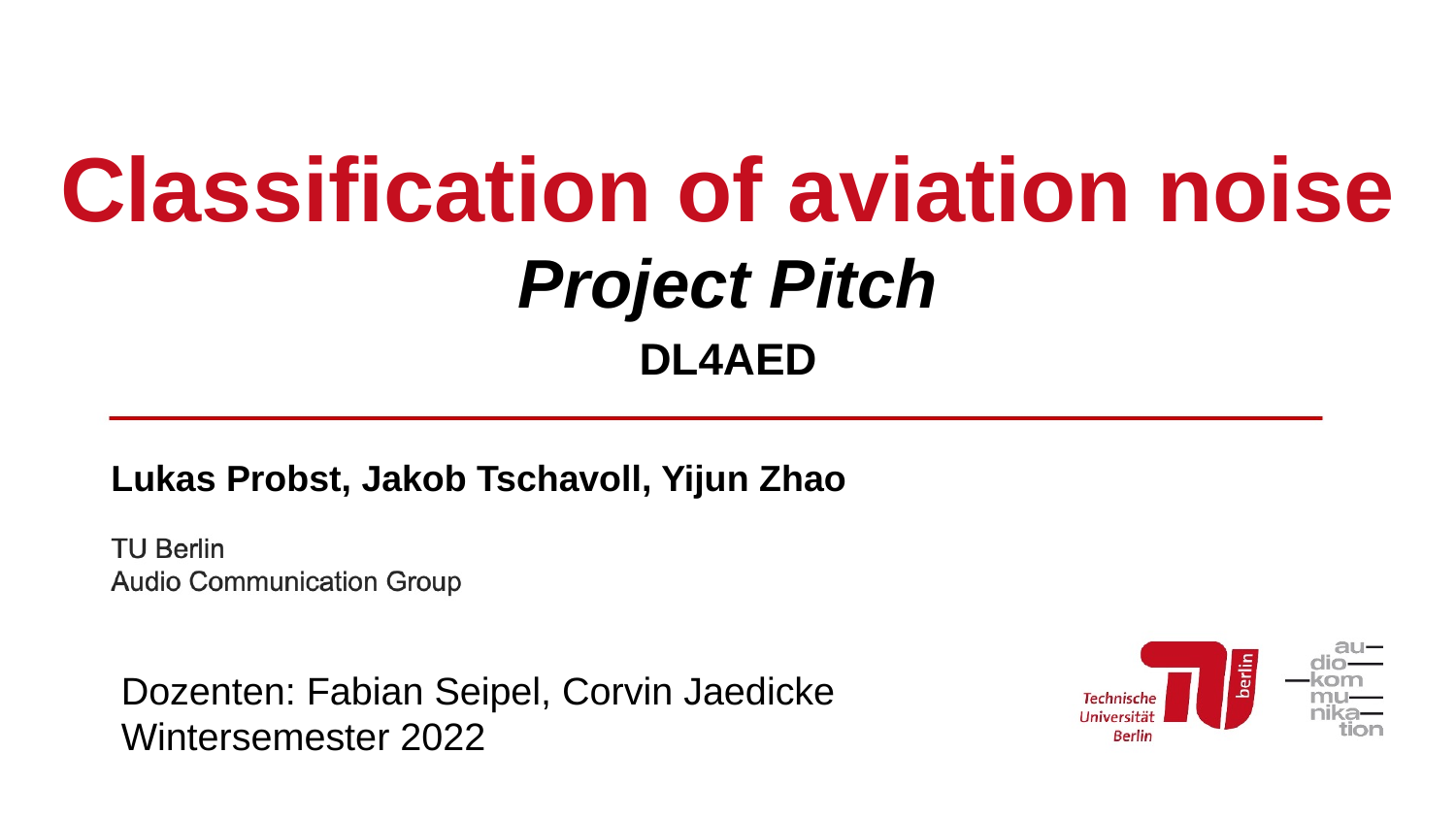

# Classification of aviation noise
Project Pitch
DL4AED
Lukas Probst, Jakob Tschavoll, Yijun Zhao
Dozenten: Fabian Seipel, Corvin Jaedicke
Wintersemester 2022